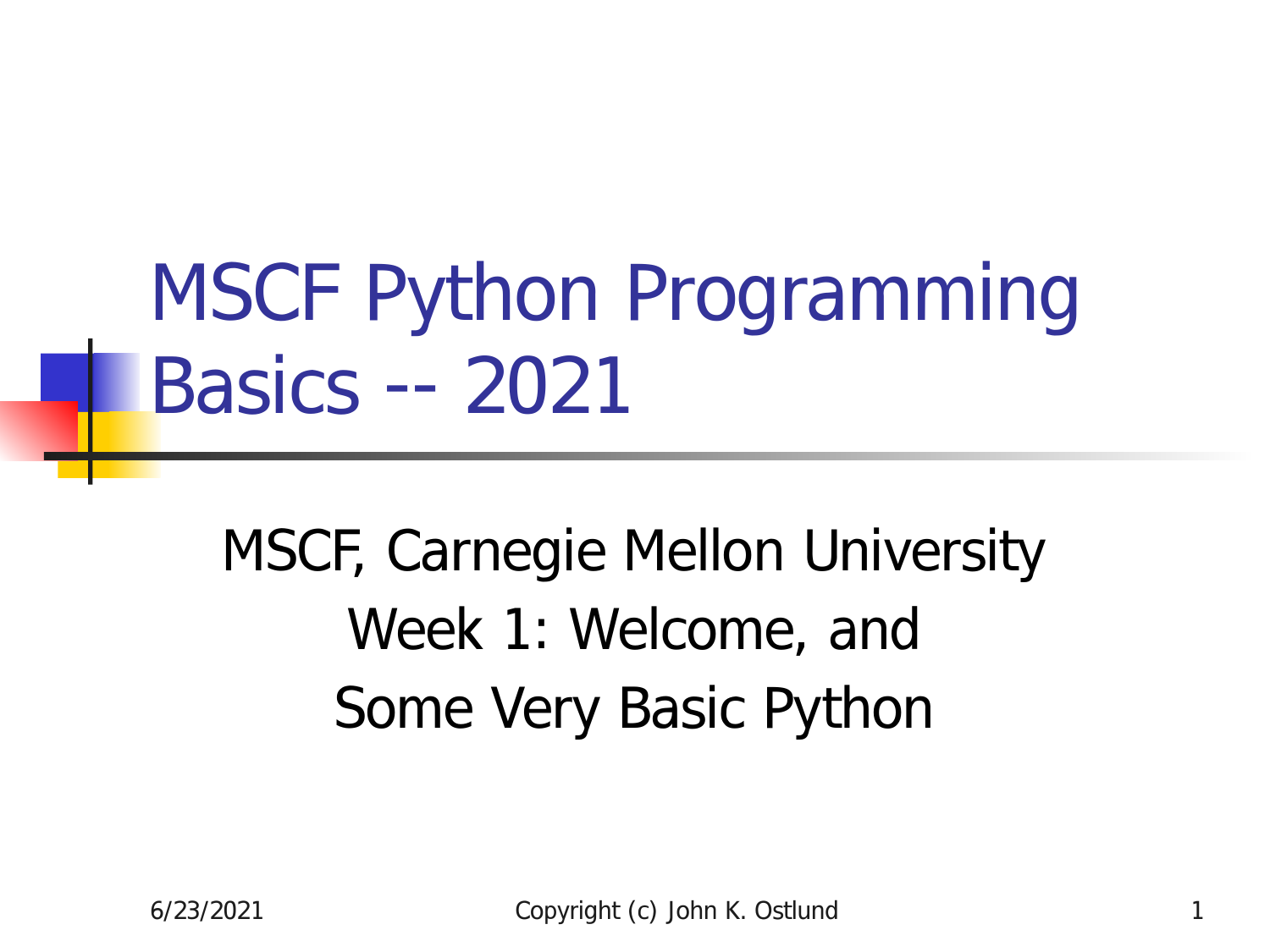

# MSCF Python Programming Basics -- 2021
MSCF, Carnegie Mellon University
Week 1: Welcome, and
Some Very Basic Python
6/23/2021
Copyright (c) John K. Ostlund
1